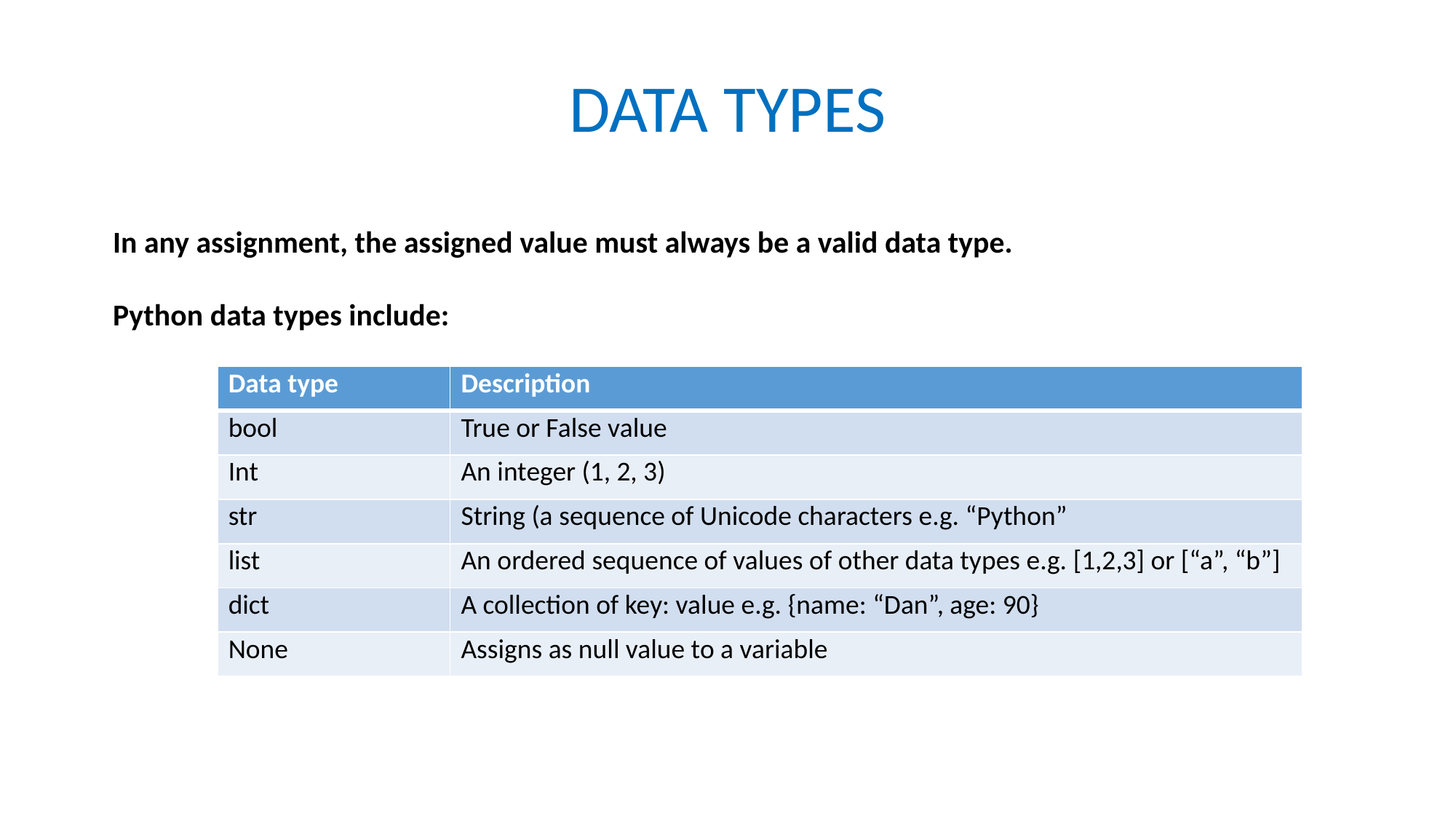

# DATA TYPES
In any assignment, the assigned value must always be a valid data type.

Python data types include:
| Data type | Description |
| --- | --- |
| bool | True or False value |
| Int | An integer (1, 2, 3) |
| str | String (a sequence of Unicode characters e.g. “Python” |
| list | An ordered sequence of values of other data types e.g. [1,2,3] or [“a”, “b”] |
| dict | A collection of key: value e.g. {name: “Dan”, age: 90} |
| None | Assigns as null value to a variable |